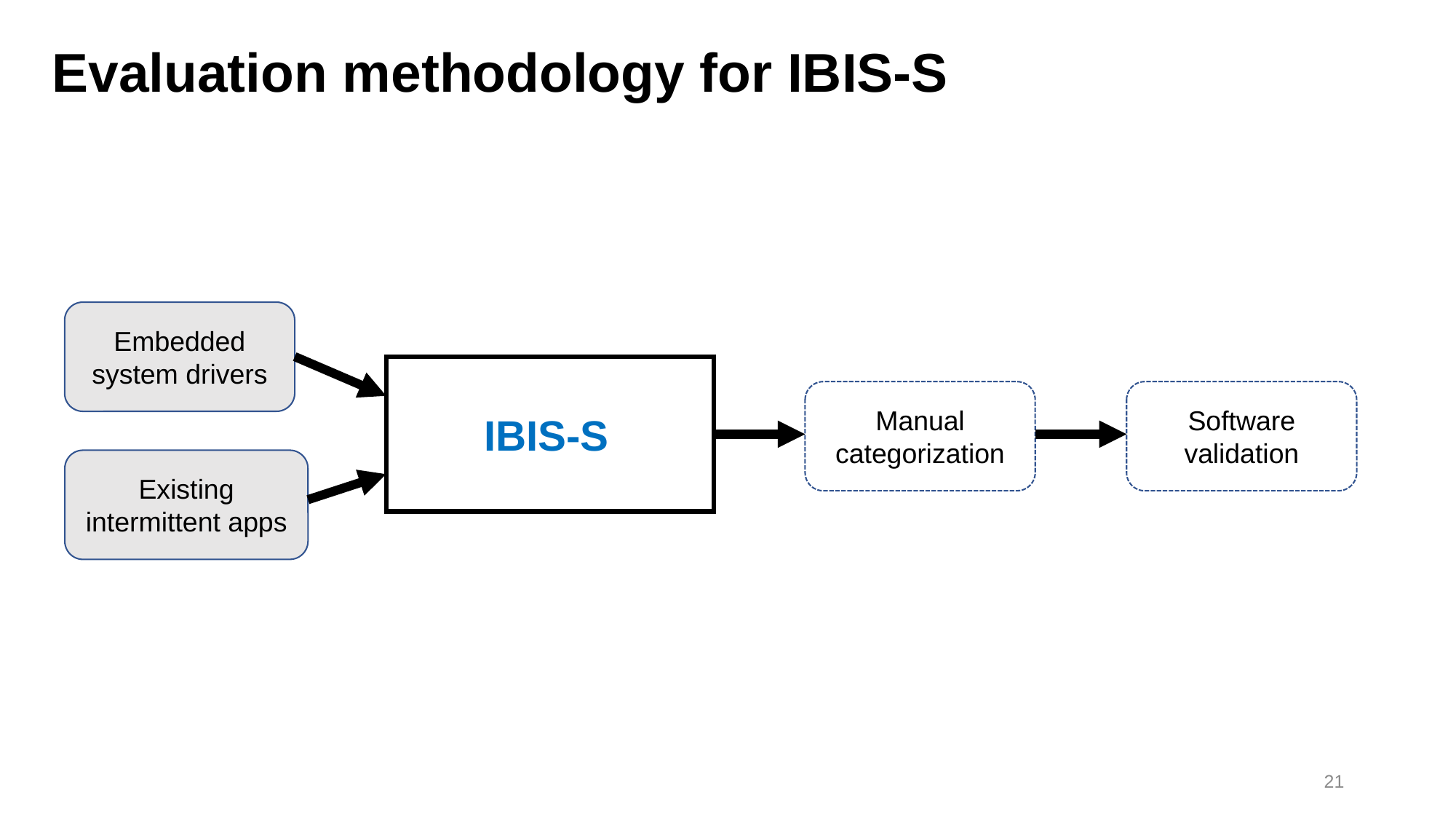

# Evaluation methodology for IBIS-S
Embedded system drivers

Manual categorization
Software validation
IBIS-S
Existing intermittent apps
21